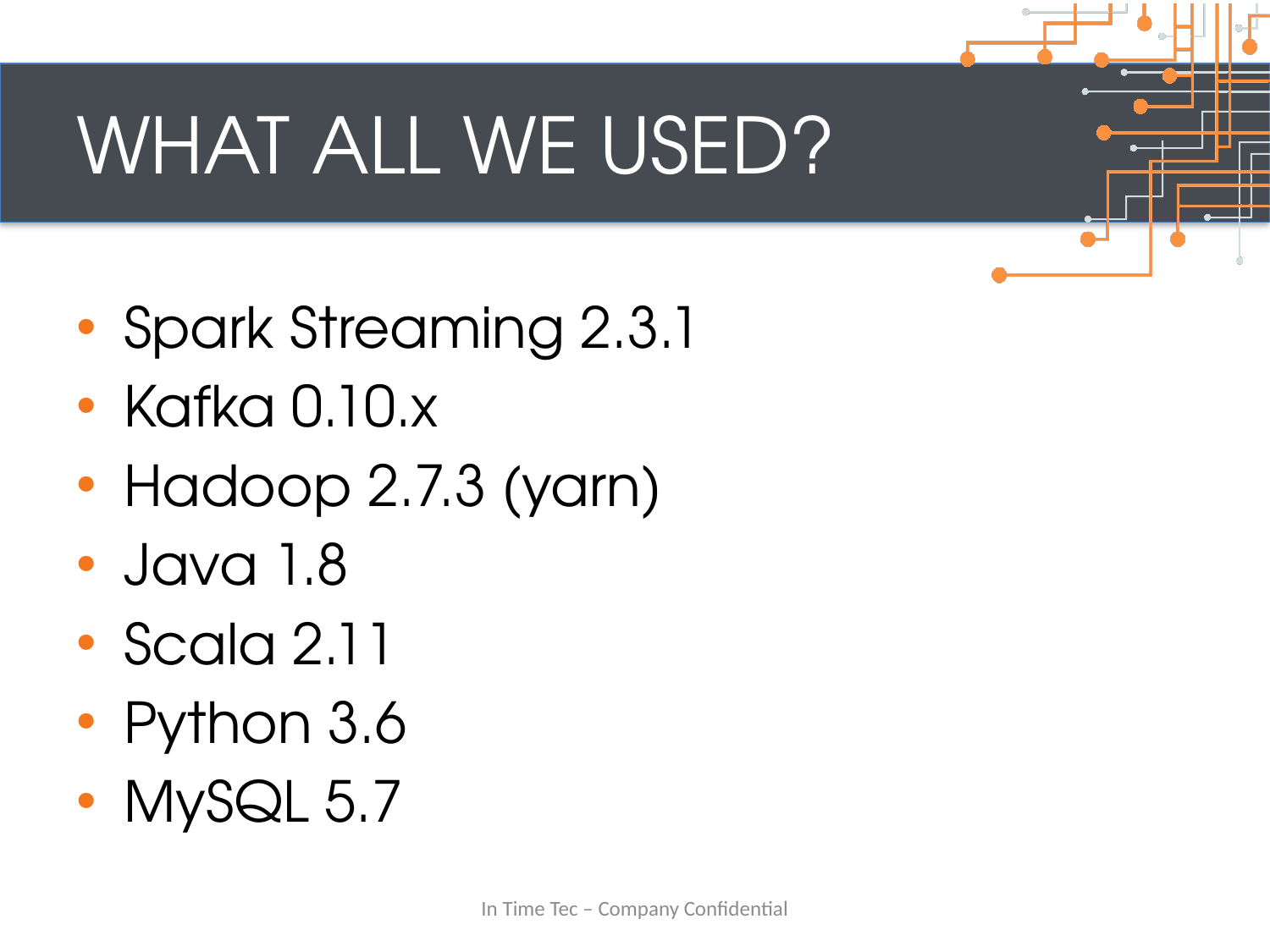

# What all we used?
Spark Streaming 2.3.1
Kafka 0.10.x
Hadoop 2.7.3 (yarn)
Java 1.8
Scala 2.11
Python 3.6
MySQL 5.7
In Time Tec – Company Confidential